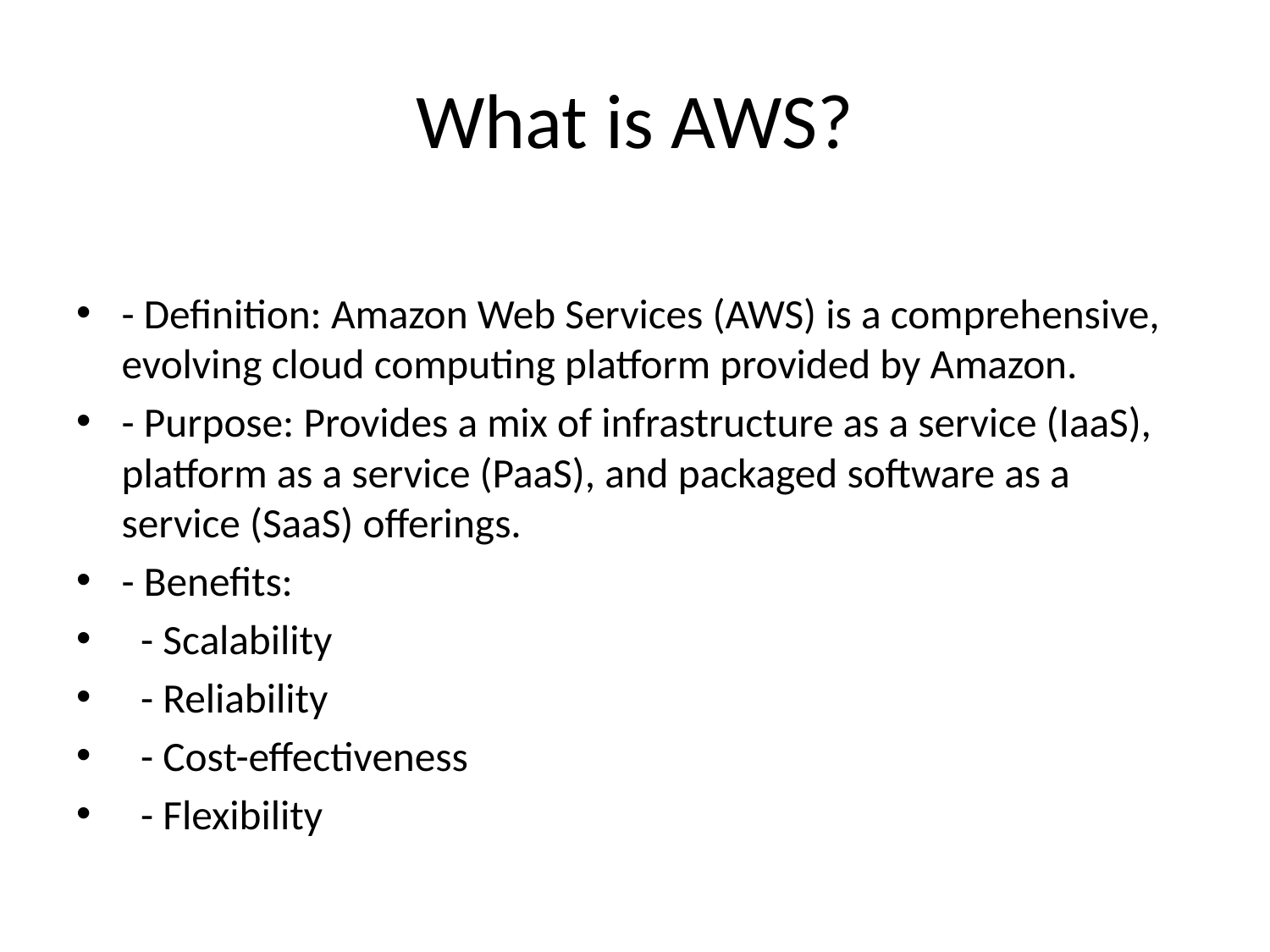

# What is AWS?

- Definition: Amazon Web Services (AWS) is a comprehensive, evolving cloud computing platform provided by Amazon.
- Purpose: Provides a mix of infrastructure as a service (IaaS), platform as a service (PaaS), and packaged software as a service (SaaS) offerings.
- Benefits:
  - Scalability
  - Reliability
  - Cost-effectiveness
  - Flexibility